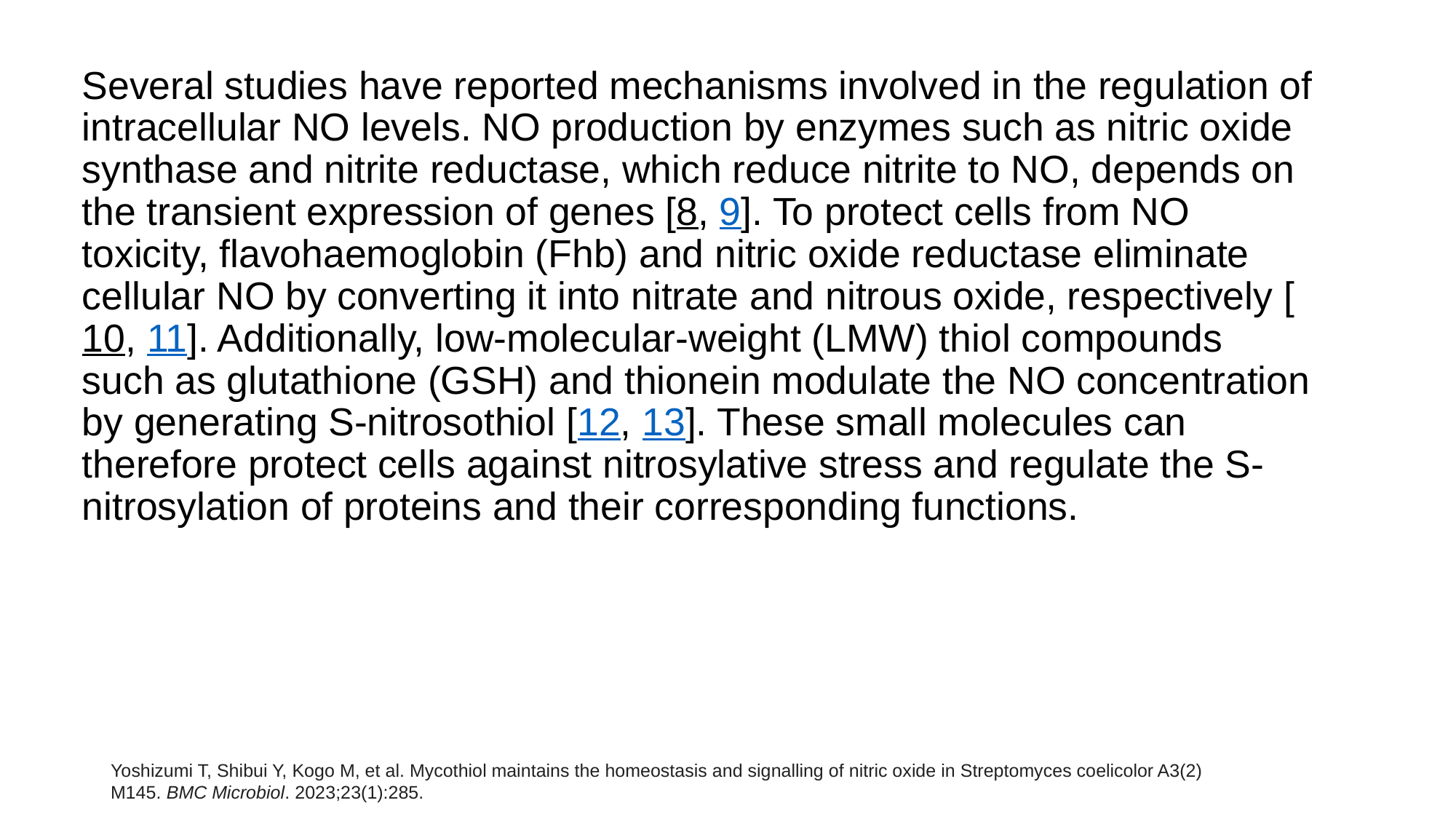

Several studies have reported mechanisms involved in the regulation of intracellular NO levels. NO production by enzymes such as nitric oxide synthase and nitrite reductase, which reduce nitrite to NO, depends on the transient expression of genes [8, 9]. To protect cells from NO toxicity, flavohaemoglobin (Fhb) and nitric oxide reductase eliminate cellular NO by converting it into nitrate and nitrous oxide, respectively [10, 11]. Additionally, low-molecular-weight (LMW) thiol compounds such as glutathione (GSH) and thionein modulate the NO concentration by generating S-nitrosothiol [12, 13]. These small molecules can therefore protect cells against nitrosylative stress and regulate the S-nitrosylation of proteins and their corresponding functions.
Yoshizumi T, Shibui Y, Kogo M, et al. Mycothiol maintains the homeostasis and signalling of nitric oxide in Streptomyces coelicolor A3(2) M145. BMC Microbiol. 2023;23(1):285.